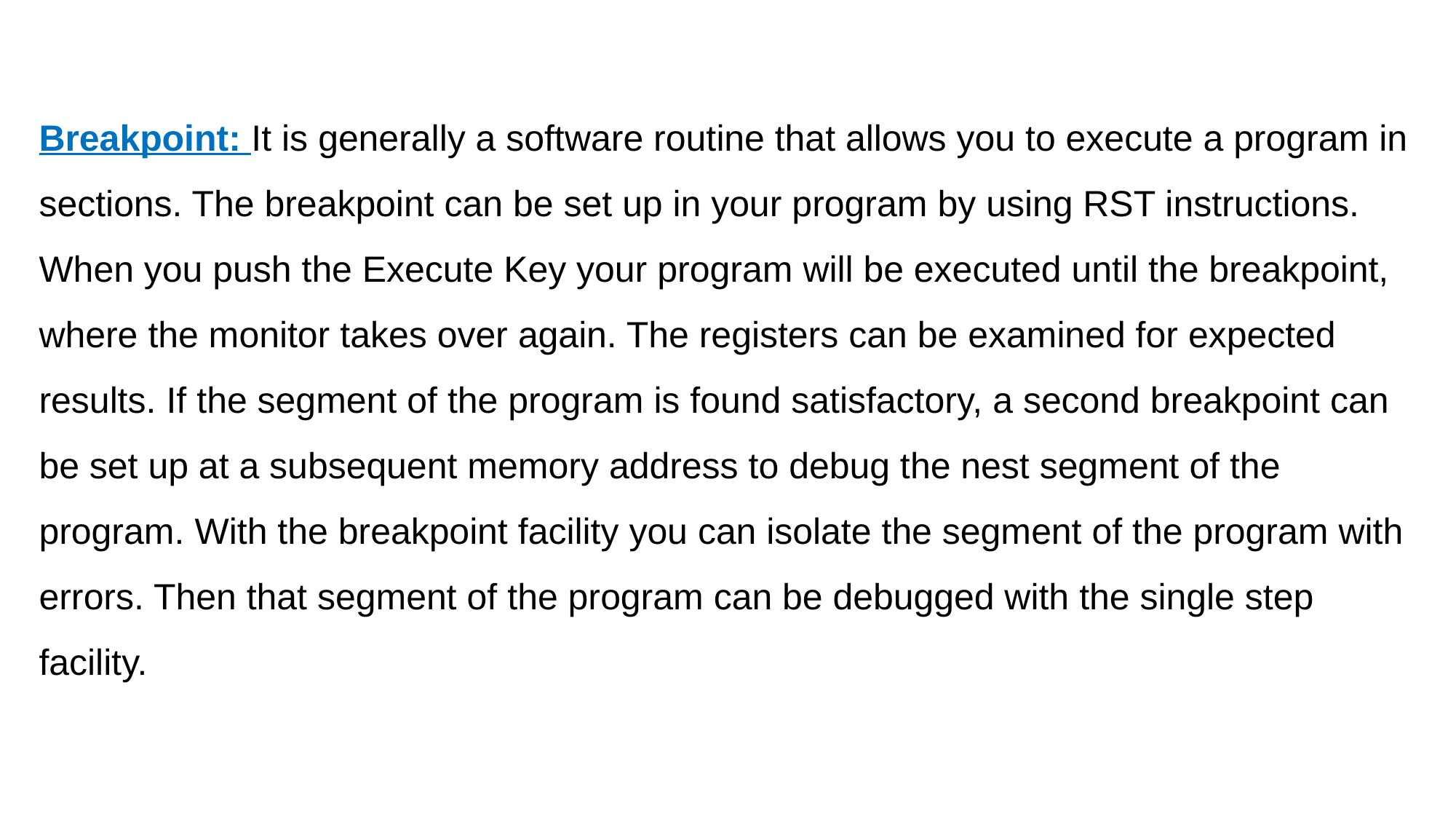

Breakpoint: It is generally a software routine that allows you to execute a program in sections. The breakpoint can be set up in your program by using RST instructions. When you push the Execute Key your program will be executed until the breakpoint, where the monitor takes over again. The registers can be examined for expected results. If the segment of the program is found satisfactory, a second breakpoint can be set up at a subsequent memory address to debug the nest segment of the program. With the breakpoint facility you can isolate the segment of the program with errors. Then that segment of the program can be debugged with the single step facility.